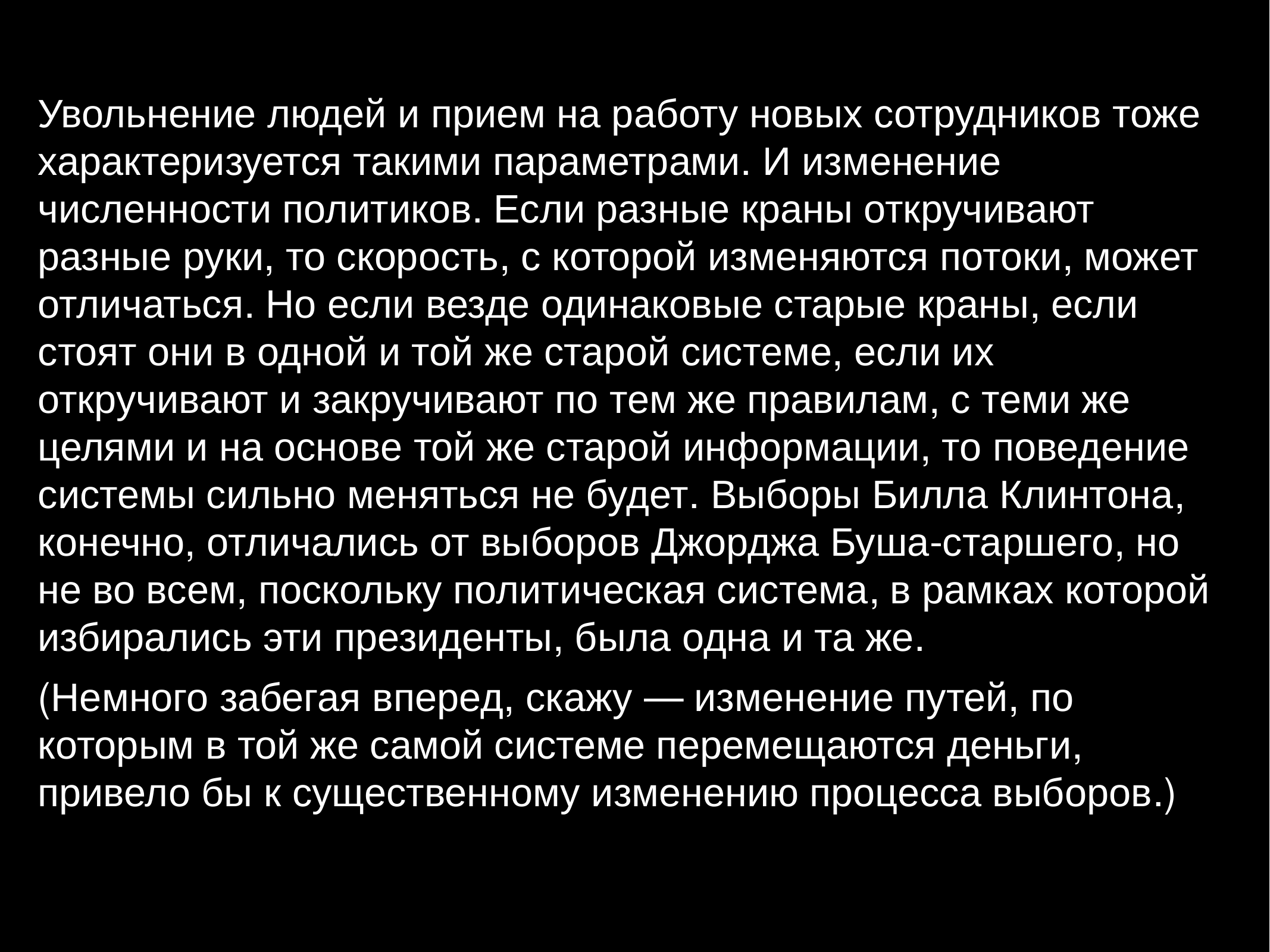

15
Увольнение людей и прием на работу новых сотрудников тоже характеризуется такими параметрами. И изменение численности политиков. Если разные краны откручивают разные руки, то скорость, с которой изменяются потоки, может отличаться. Но если везде одинаковые старые краны, если стоят они в одной и той же старой системе, если их откручивают и закручивают по тем же правилам, с теми же целями и на основе той же старой информации, то поведение системы сильно меняться не будет. Выборы Билла Клинтона, конечно, отличались от выборов Джорджа Буша-старшего, но не во всем, поскольку политическая система, в рамках которой избирались эти президенты, была одна и та же.
(Немного забегая вперед, скажу — изменение путей, по которым в той же самой системе перемещаются деньги, привело бы к существенному изменению процесса выборов.)